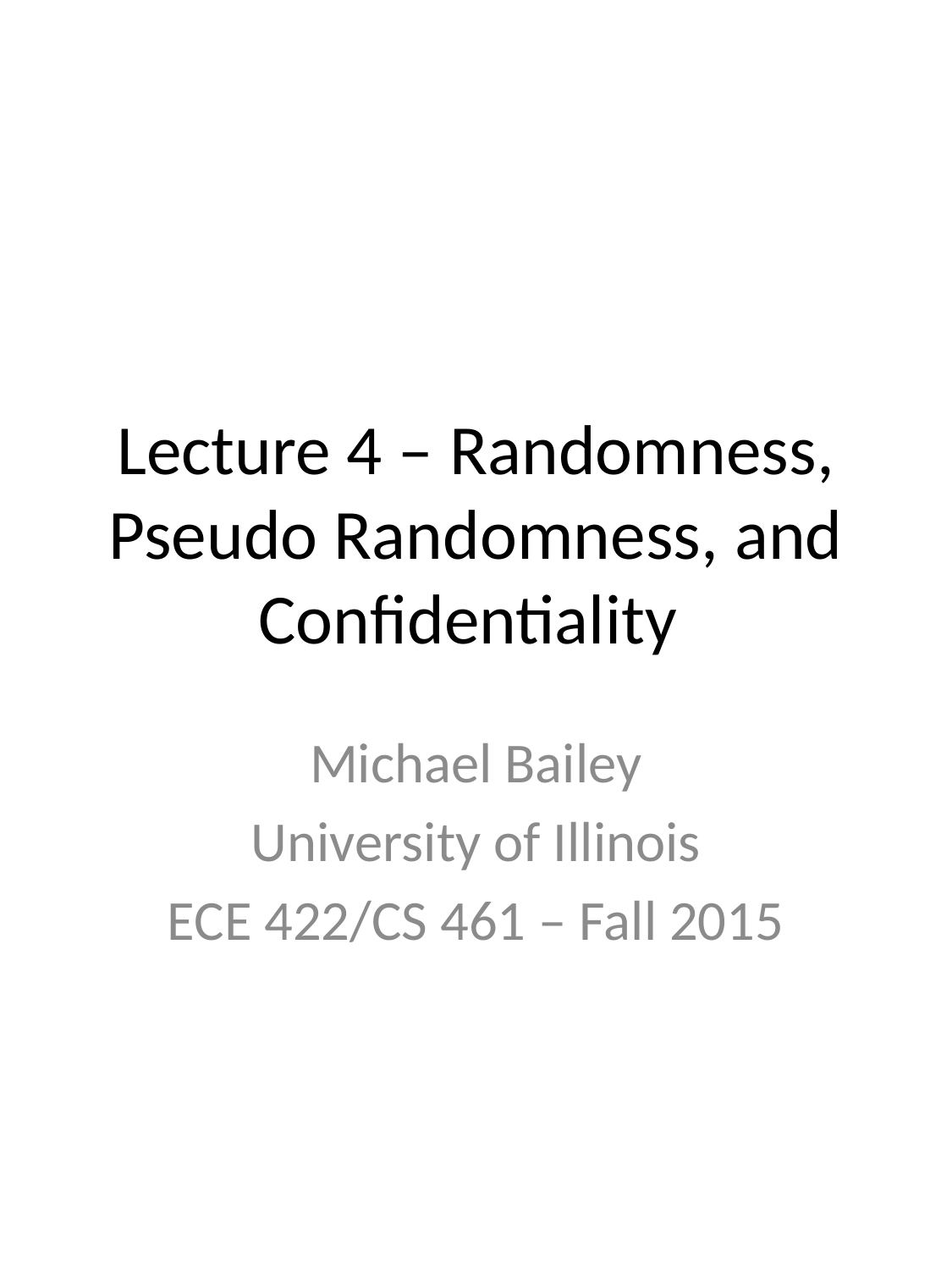

# Lecture 4 – Randomness, Pseudo Randomness, and Confidentiality
Michael Bailey
University of Illinois
ECE 422/CS 461 – Fall 2015